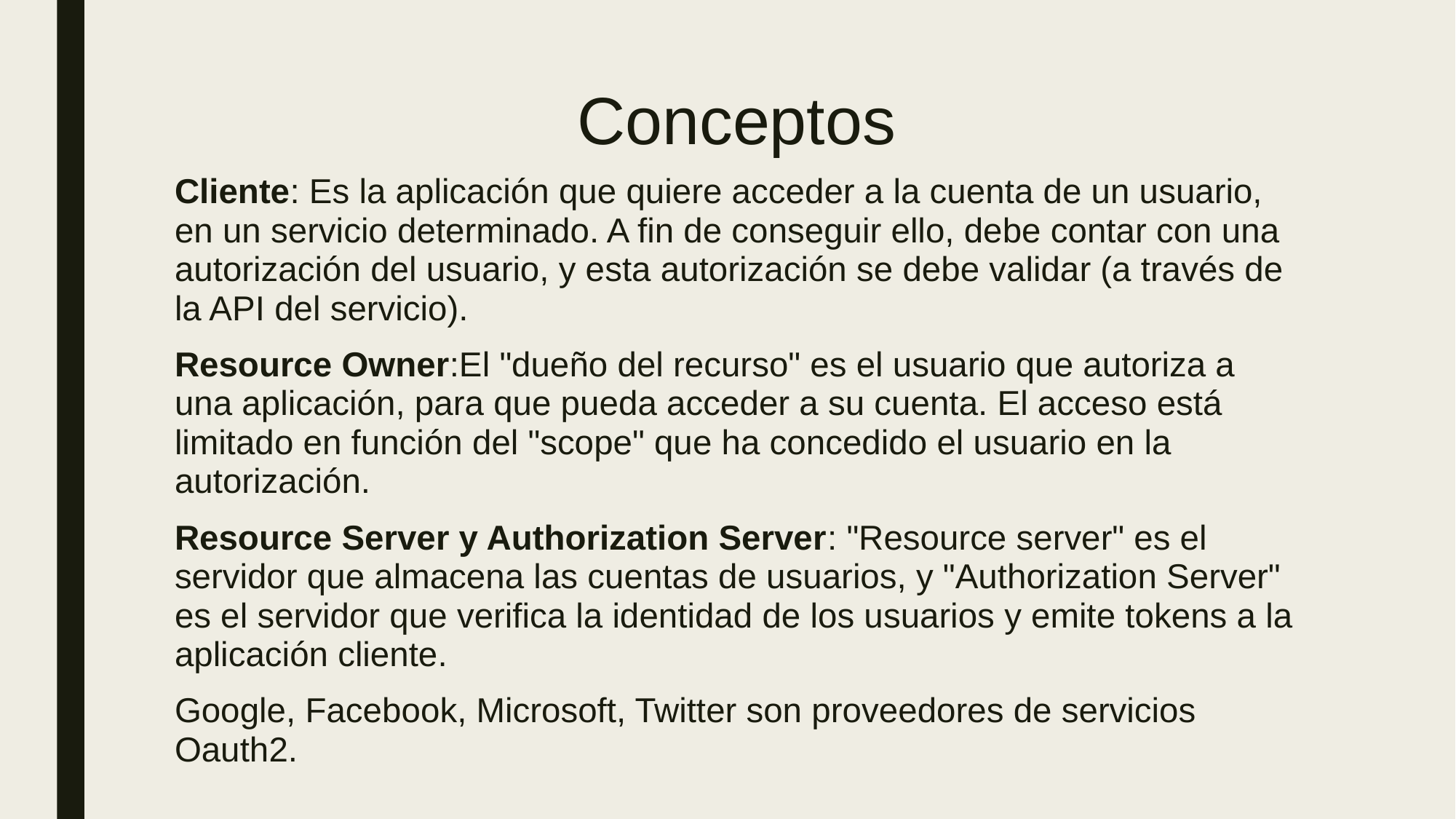

# Conceptos
Cliente: Es la aplicación que quiere acceder a la cuenta de un usuario, en un servicio determinado. A fin de conseguir ello, debe contar con una autorización del usuario, y esta autorización se debe validar (a través de la API del servicio).
Resource Owner:El "dueño del recurso" es el usuario que autoriza a una aplicación, para que pueda acceder a su cuenta. El acceso está limitado en función del "scope" que ha concedido el usuario en la autorización.
Resource Server y Authorization Server: "Resource server" es el servidor que almacena las cuentas de usuarios, y "Authorization Server" es el servidor que verifica la identidad de los usuarios y emite tokens a la aplicación cliente.
Google, Facebook, Microsoft, Twitter son proveedores de servicios Oauth2.